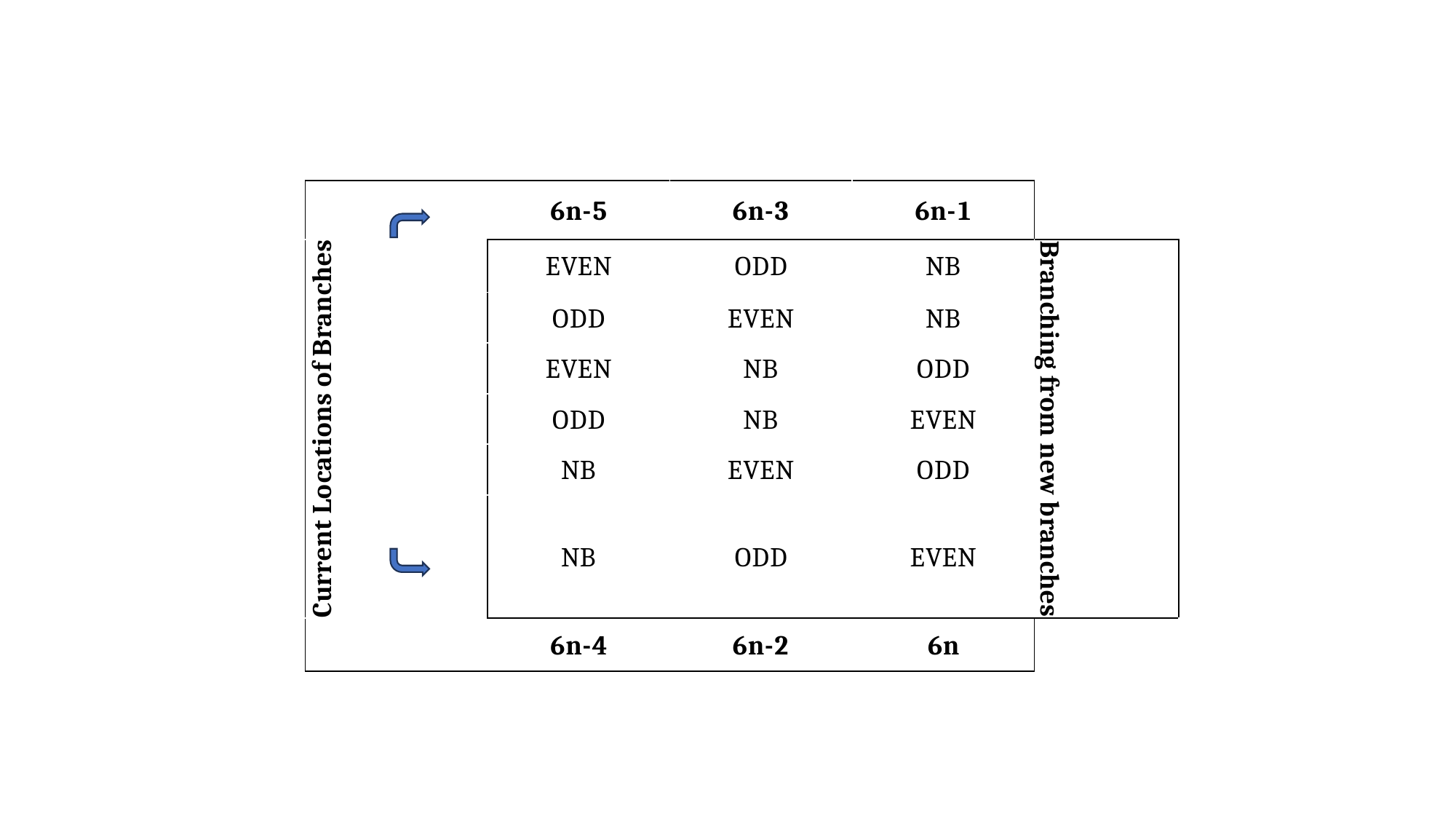

|  | 6n-5 | 6n-3 | 6n-1 |  |
| --- | --- | --- | --- | --- |
| Current Locations of Branches | EVEN | ODD | NB | Branching from new branches |
|  | ODD | EVEN | NB |  |
|  | EVEN | NB | ODD |  |
|  | ODD | NB | EVEN |  |
|  | NB | EVEN | ODD |  |
|  | NB | ODD | EVEN |  |
|  | 6n-4 | 6n-2 | 6n |  |